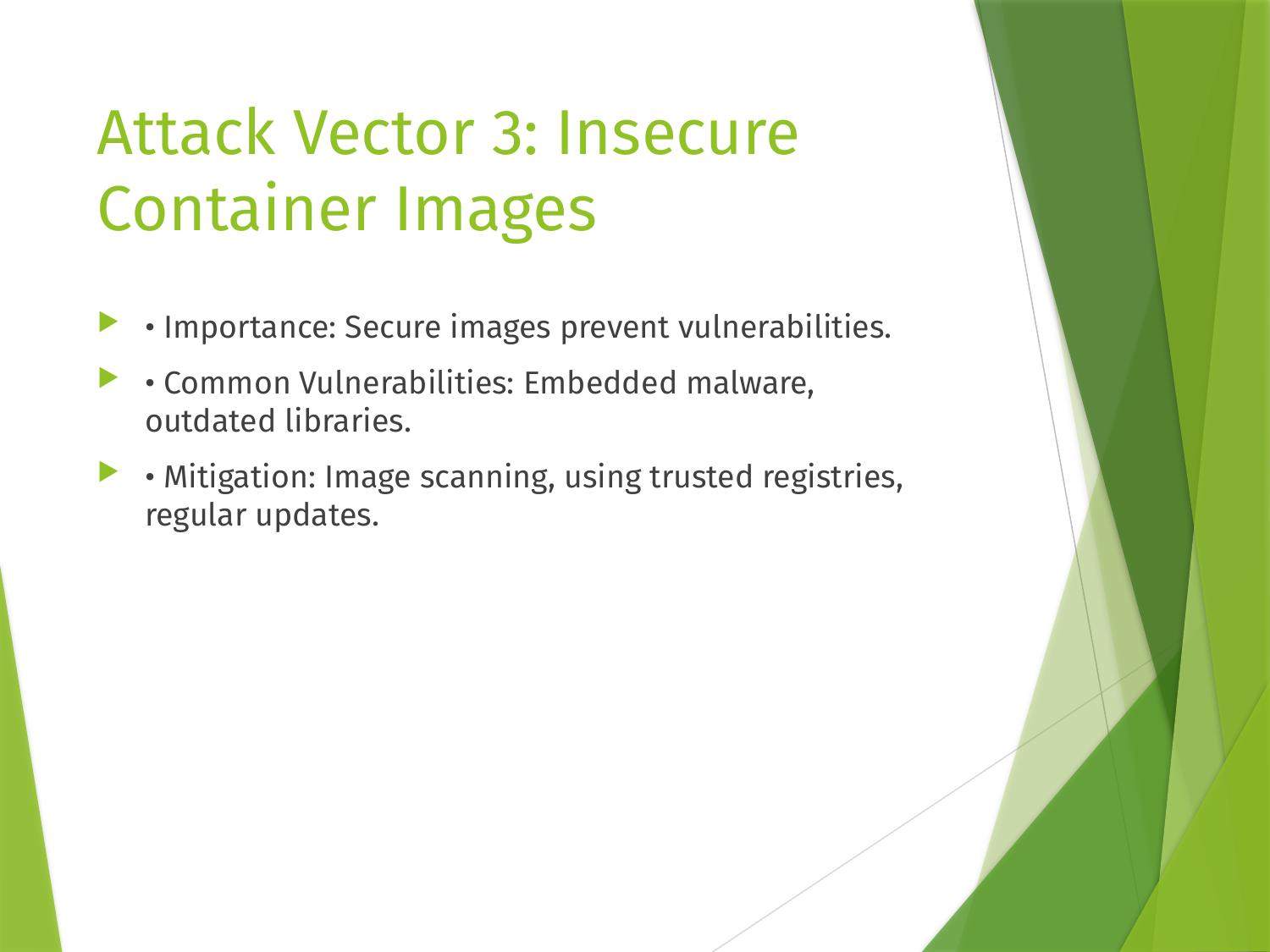

# Attack Vector 3: Insecure Container Images
• Importance: Secure images prevent vulnerabilities.
• Common Vulnerabilities: Embedded malware, outdated libraries.
• Mitigation: Image scanning, using trusted registries, regular updates.